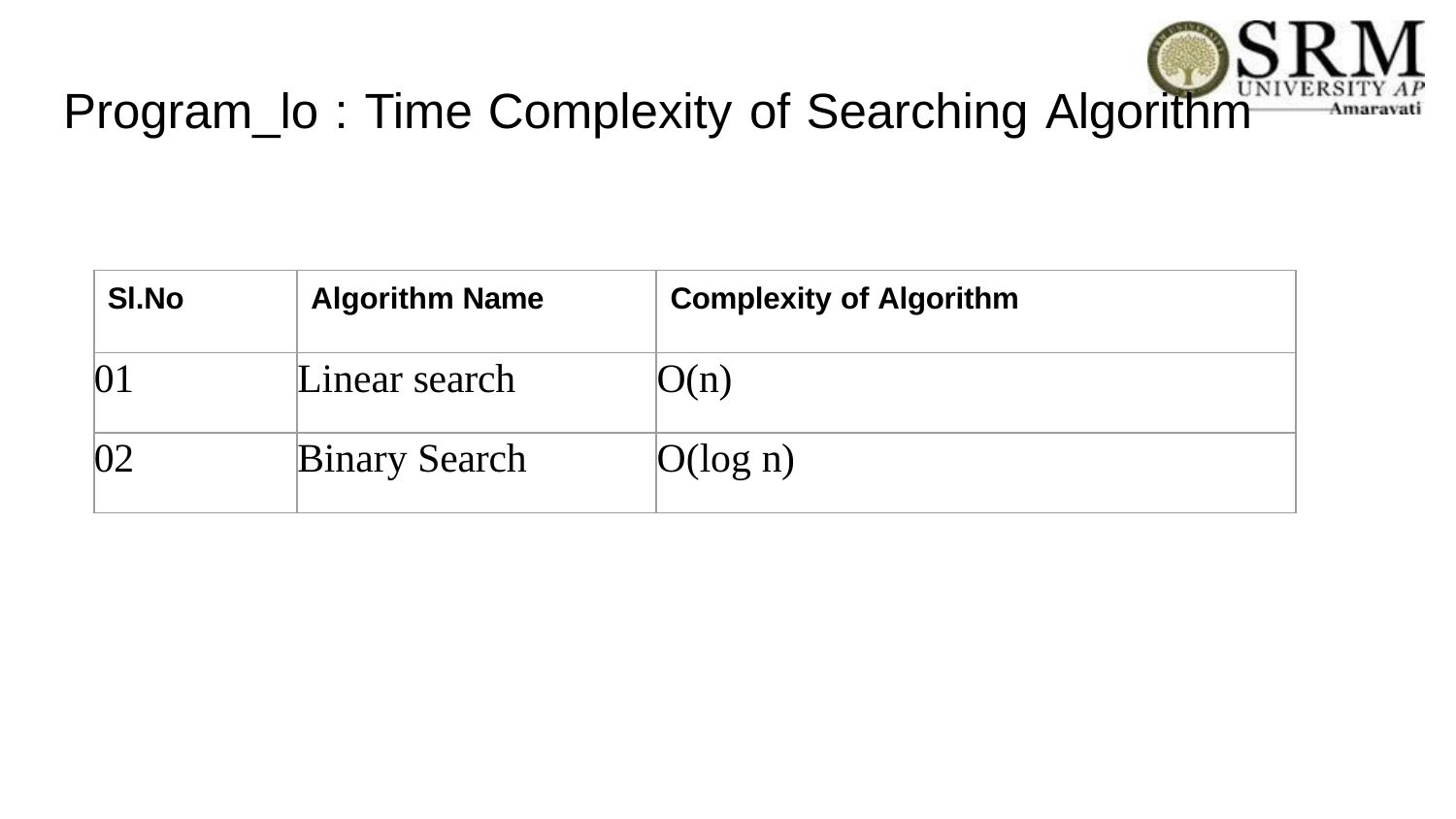

# Program_lo : Time Complexity of Searching Algorithm
| Sl.No | Algorithm Name | Complexity of Algorithm |
| --- | --- | --- |
| 01 | Linear search | O(n) |
| 02 | Binary Search | O(log n) |